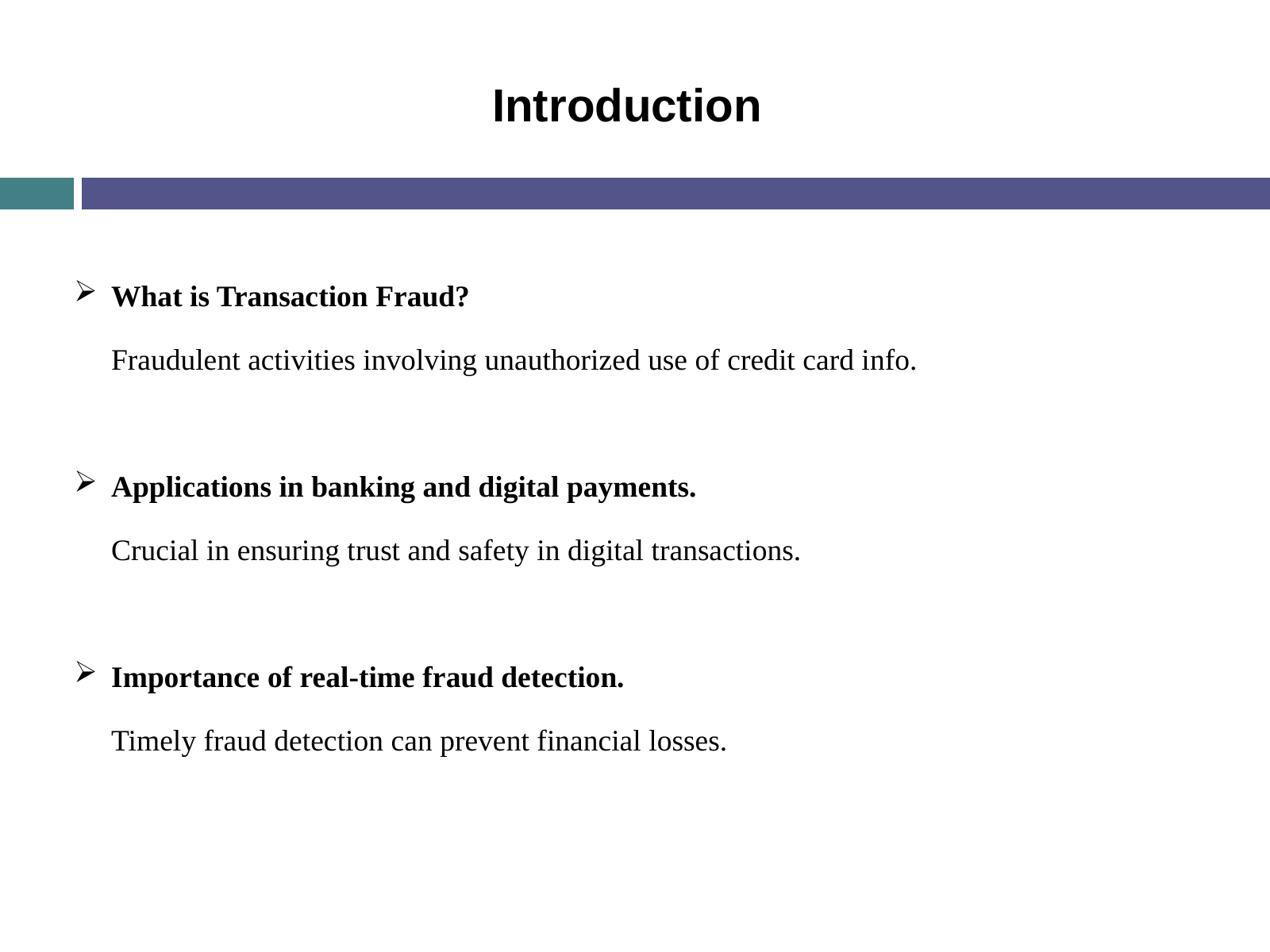

Introduction

What is Transaction Fraud?
Fraudulent activities involving unauthorized use of credit card info.

Applications in banking and digital payments.
Crucial in ensuring trust and safety in digital transactions.

Importance of real-time fraud detection.
Timely fraud detection can prevent financial losses.